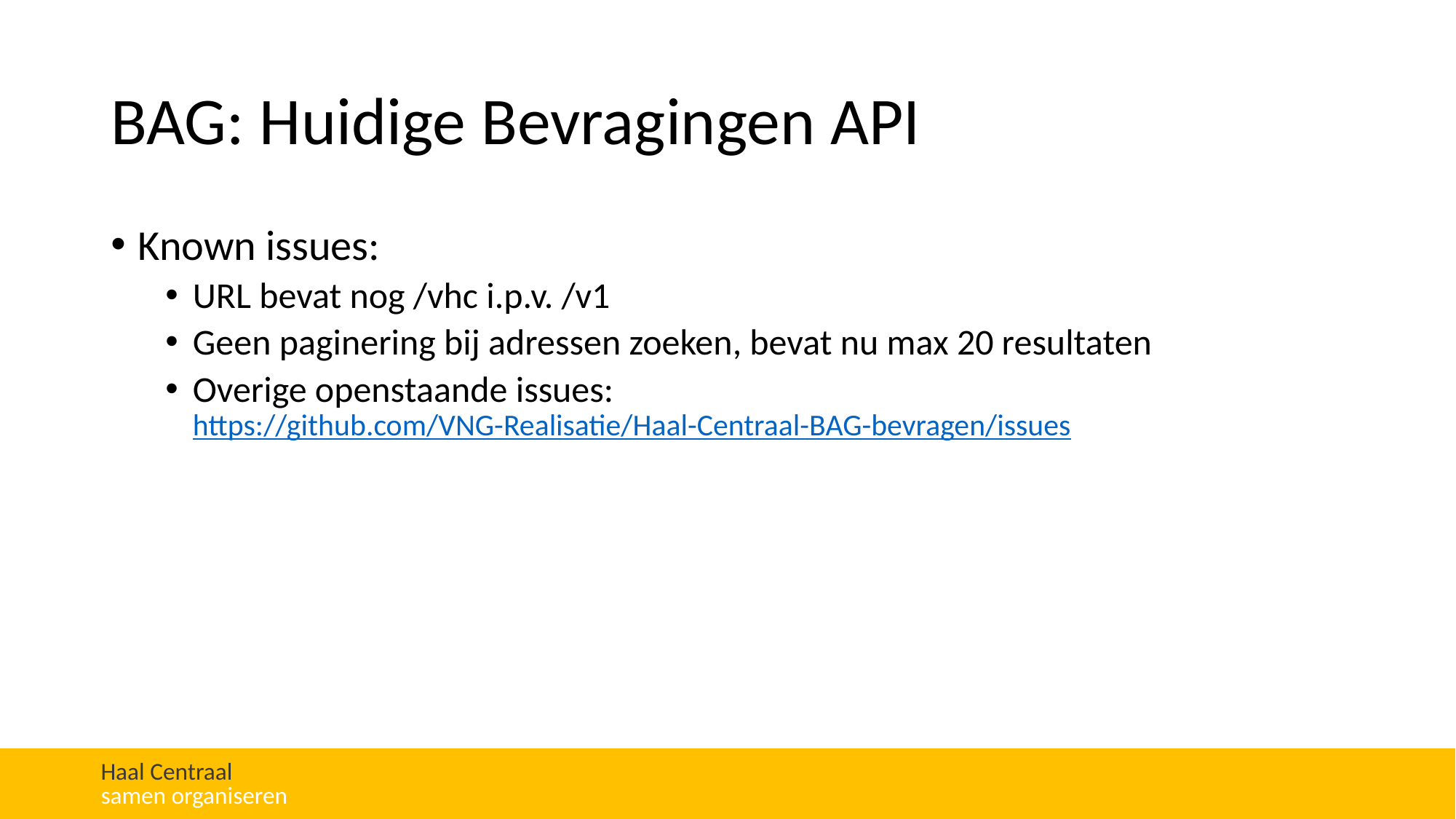

# BAG: Huidige Bevragingen API
Known issues:
URL bevat nog /vhc i.p.v. /v1
Geen paginering bij adressen zoeken, bevat nu max 20 resultaten
Overige openstaande issues:
https://github.com/VNG-Realisatie/Haal-Centraal-BAG-bevragen/issues